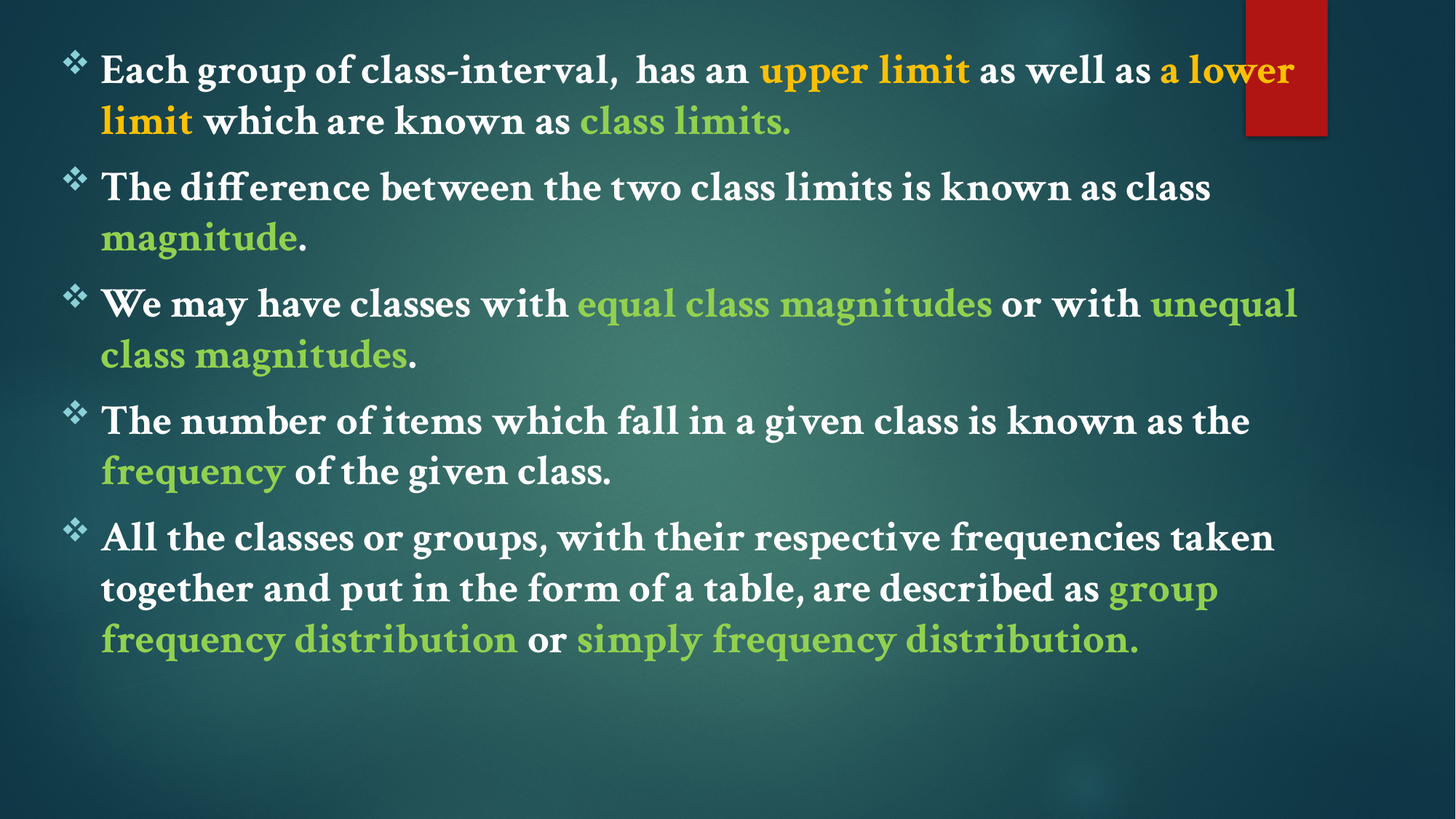

Each group of class-interval,  has an upper limit as well as a lower limit which are known as class limits.
The difference between the two class limits is known as class magnitude.
We may have classes with equal class magnitudes or with unequal class magnitudes.
The number of items which fall in a given class is known as the frequency of the given class.
All the classes or groups, with their respective frequencies taken together and put in the form of a table, are described as group frequency distribution or simply frequency distribution.